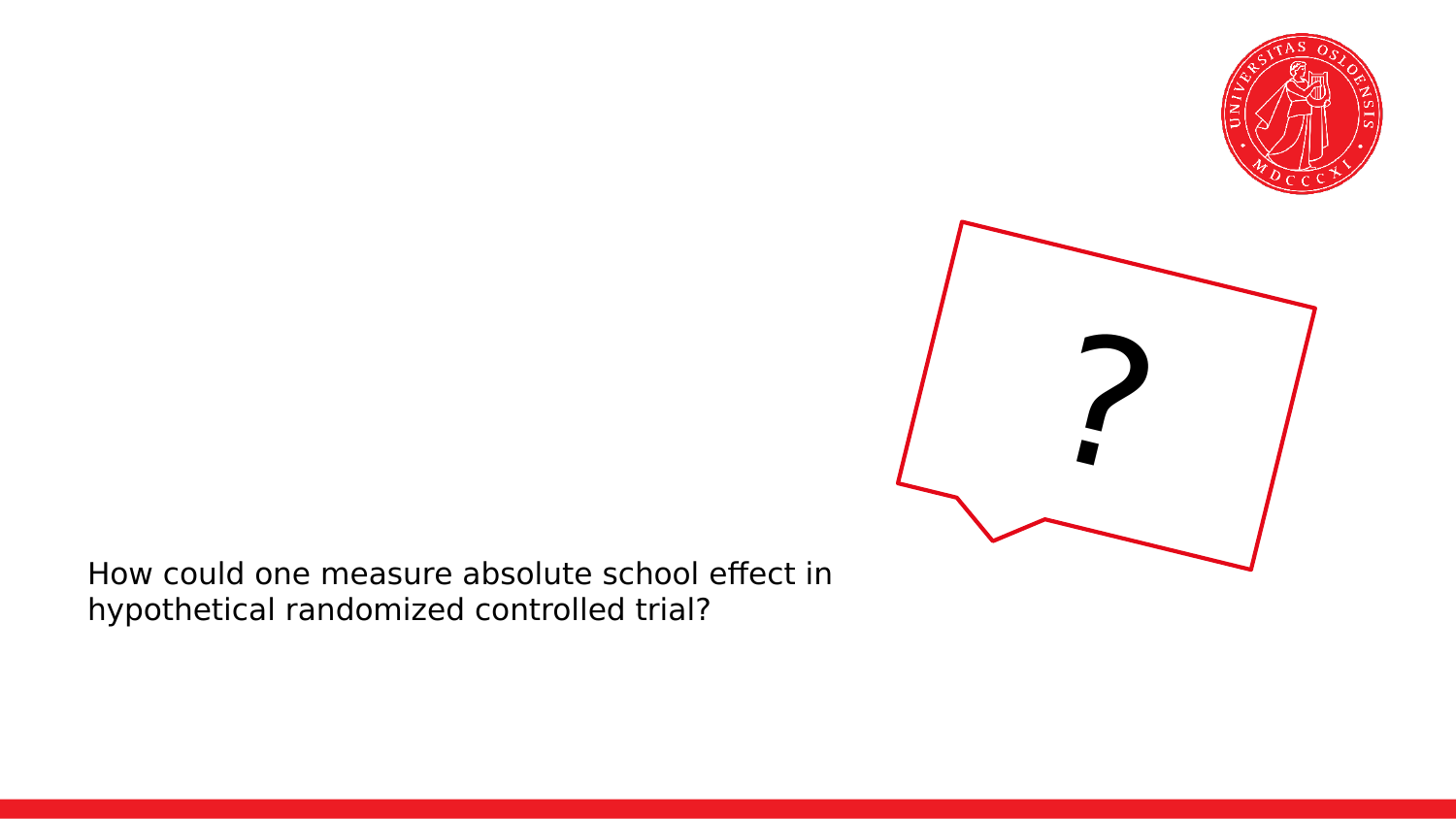

?
How could one measure absolute school effect in hypothetical randomized controlled trial?